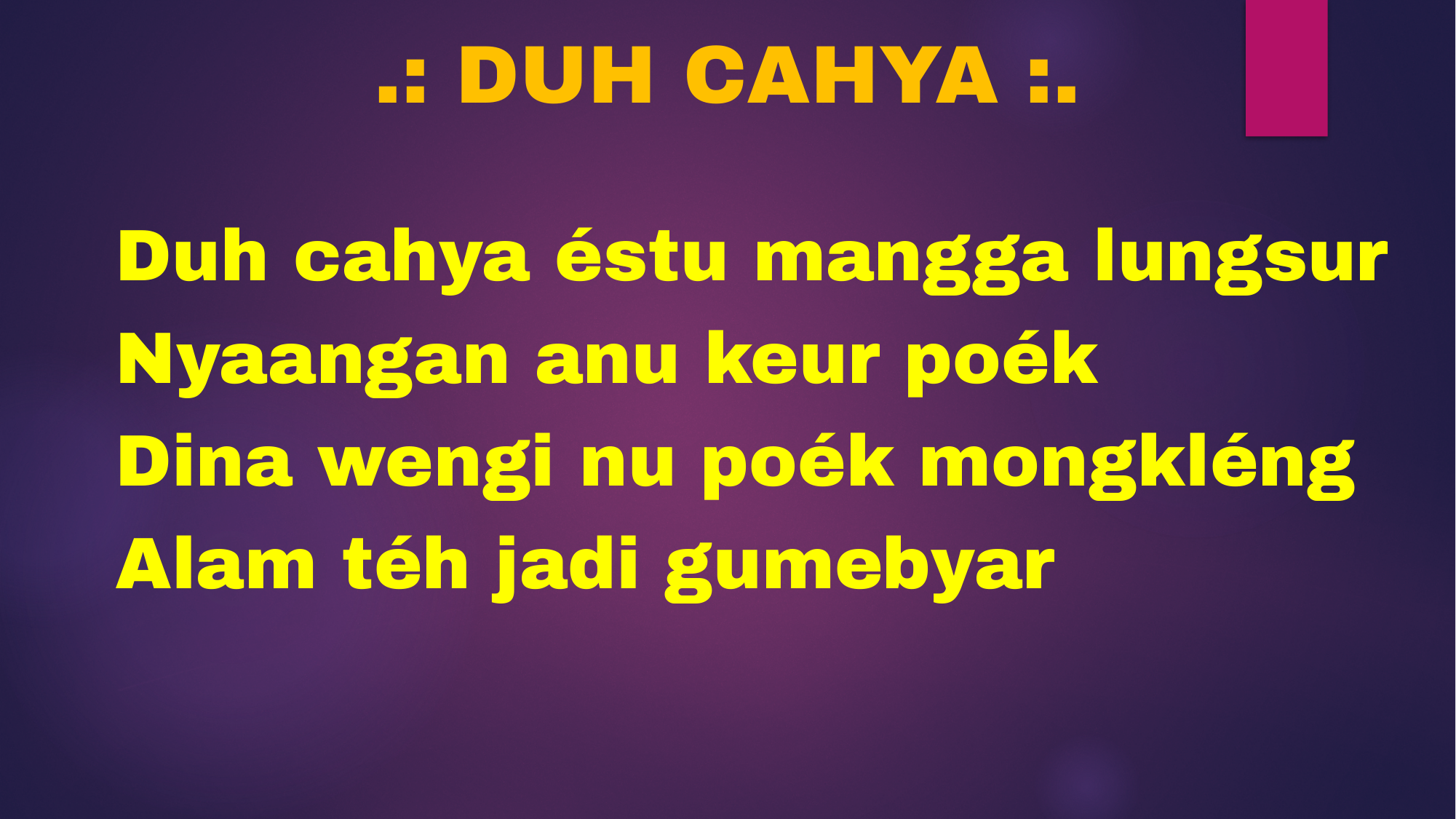

# .: DUH CAHYA :.
Duh cahya éstu mangga lungsur
Nyaangan anu keur poék
Dina wengi nu poék mongkléng
Alam téh jadi gumebyar